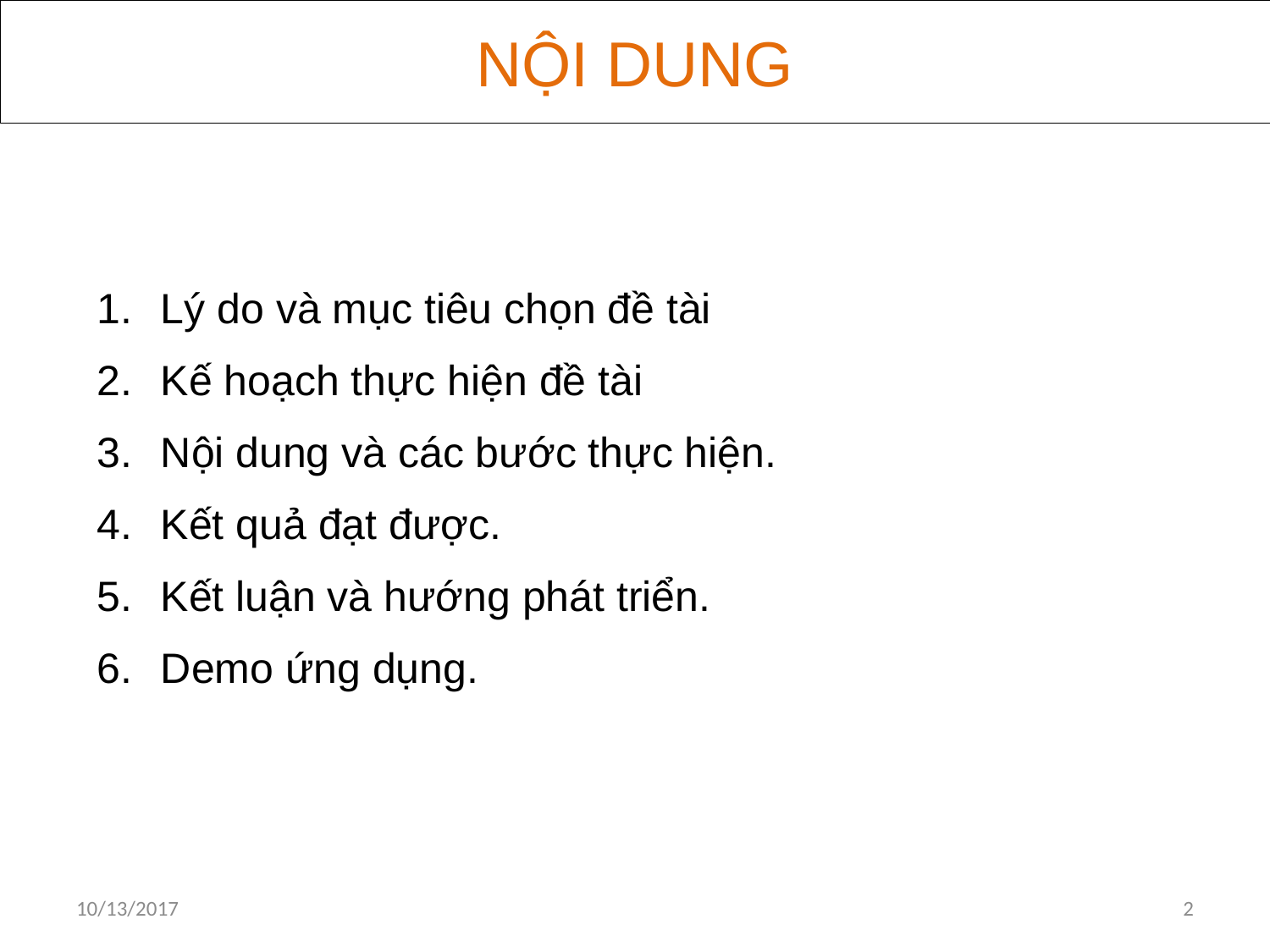

# NỘI DUNG

Lý do và mục tiêu chọn đề tài
Kế hoạch thực hiện đề tài
Nội dung và các bước thực hiện.
Kết quả đạt được.
Kết luận và hướng phát triển.
Demo ứng dụng.
10/13/2017

2